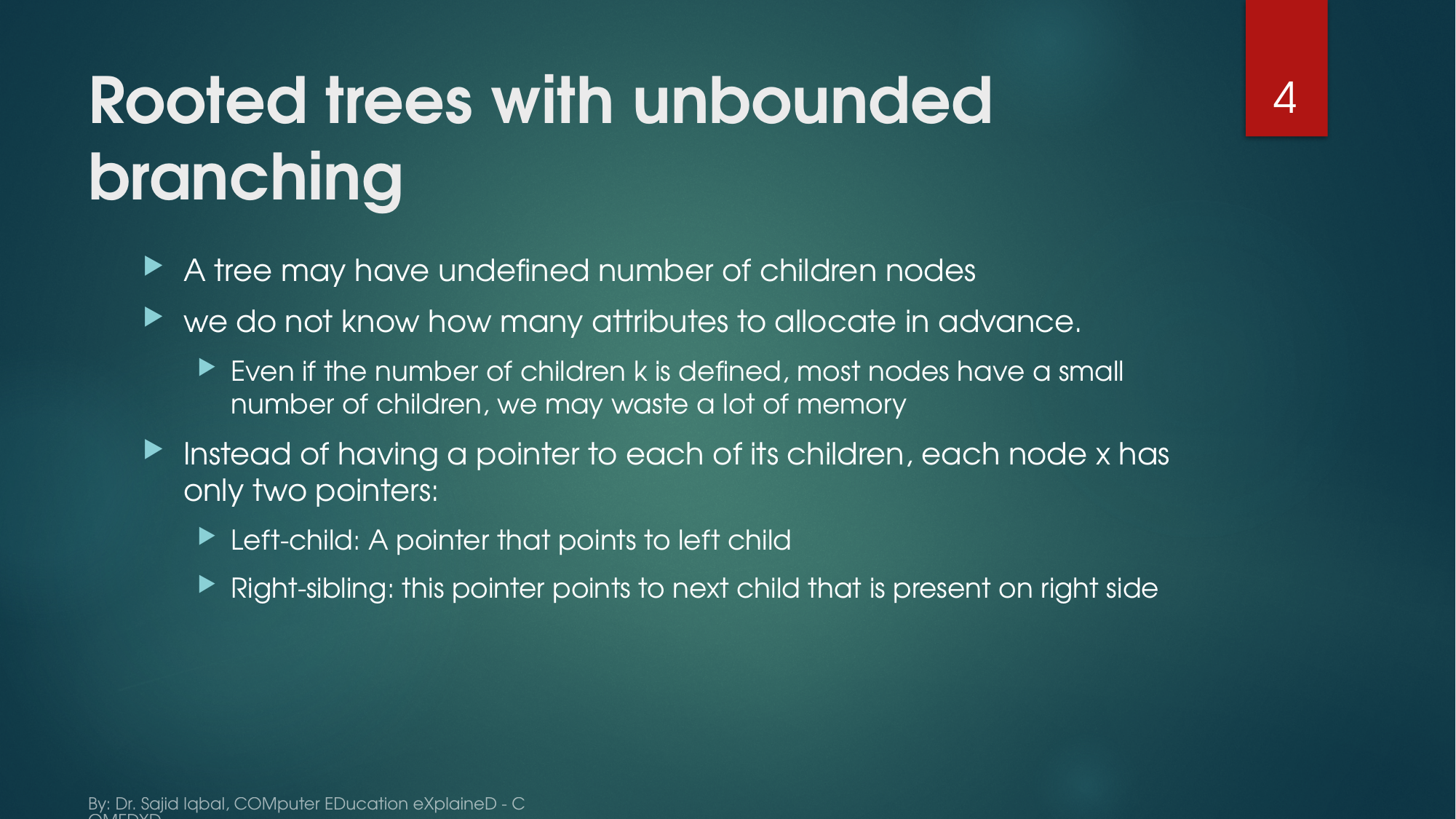

4
# Rooted trees with unbounded branching
A tree may have undefined number of children nodes
we do not know how many attributes to allocate in advance.
Even if the number of children k is defined, most nodes have a small number of children, we may waste a lot of memory
Instead of having a pointer to each of its children, each node x has only two pointers:
Left-child: A pointer that points to left child
Right-sibling: this pointer points to next child that is present on right side
By: Dr. Sajid Iqbal, COMputer EDucation eXplaineD - COMEDXD